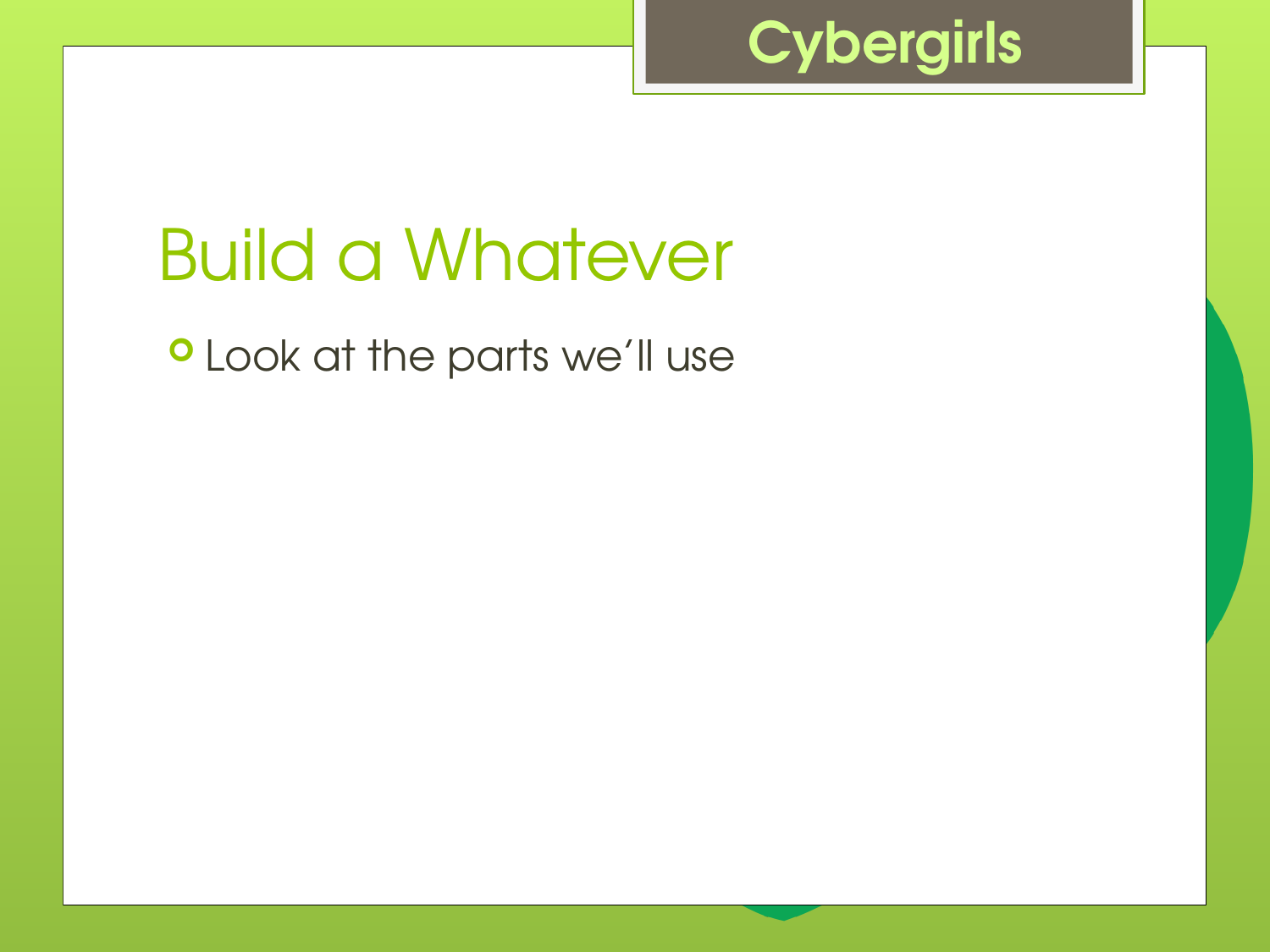

# Build a Whatever
Look at the parts we’ll use